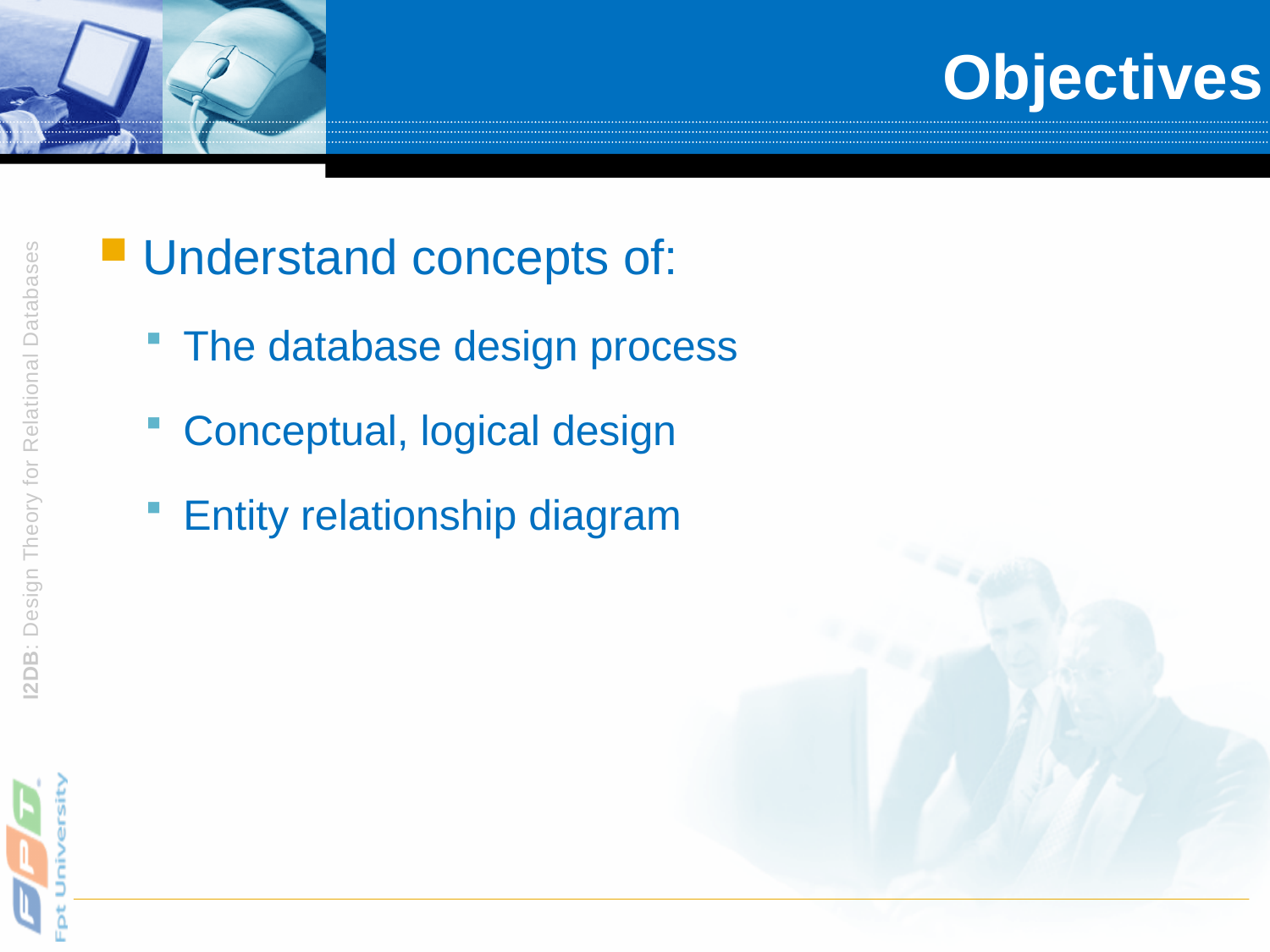

# Objectives
Understand concepts of:
The database design process
Conceptual, logical design
Entity relationship diagram